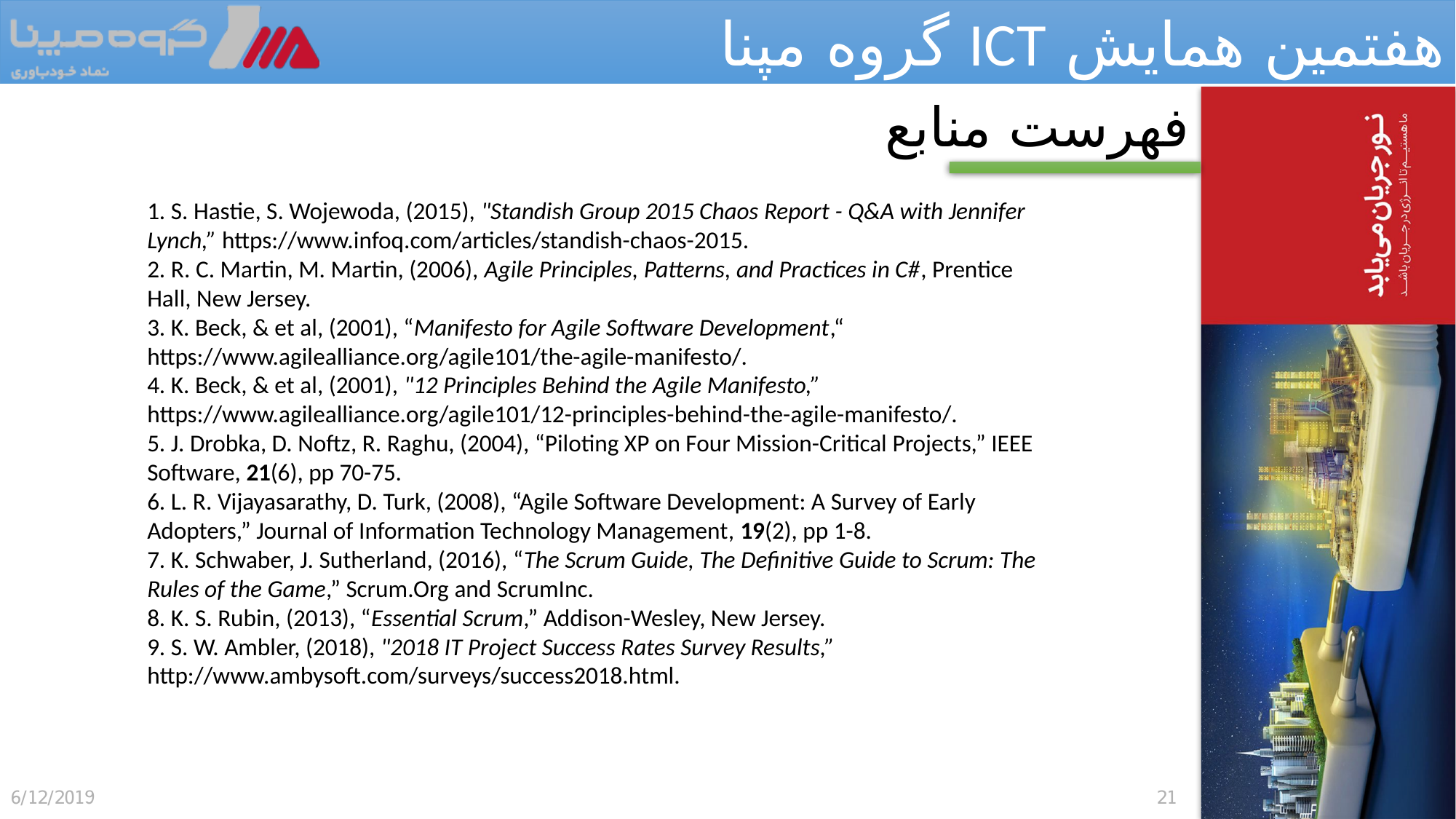

فهرست منابع

1. S. Hastie, S. Wojewoda, (2015), "Standish Group 2015 Chaos Report - Q&A with Jennifer Lynch,” https://www.infoq.com/articles/standish-chaos-2015.
2. R. C. Martin, M. Martin, (2006), Agile Principles, Patterns, and Practices in C#, Prentice Hall, New Jersey.
3. K. Beck, & et al, (2001), “Manifesto for Agile Software Development,“ https://www.agilealliance.org/agile101/the-agile-manifesto/.
4. K. Beck, & et al, (2001), "12 Principles Behind the Agile Manifesto,” https://www.agilealliance.org/agile101/12-principles-behind-the-agile-manifesto/.
5. J. Drobka, D. Noftz, R. Raghu, (2004), “Piloting XP on Four Mission-Critical Projects,” IEEE Software, 21(6), pp 70-75.
6. L. R. Vijayasarathy, D. Turk, (2008), “Agile Software Development: A Survey of Early Adopters,” Journal of Information Technology Management, 19(2), pp 1-8.
7. K. Schwaber, J. Sutherland, (2016), “The Scrum Guide, The Definitive Guide to Scrum: The Rules of the Game,” Scrum.Org and ScrumInc.
8. K. S. Rubin, (2013), “Essential Scrum,” Addison-Wesley, New Jersey.
9. S. W. Ambler, (2018), "2018 IT Project Success Rates Survey Results,” http://www.ambysoft.com/surveys/success2018.html.
6/12/2019
21